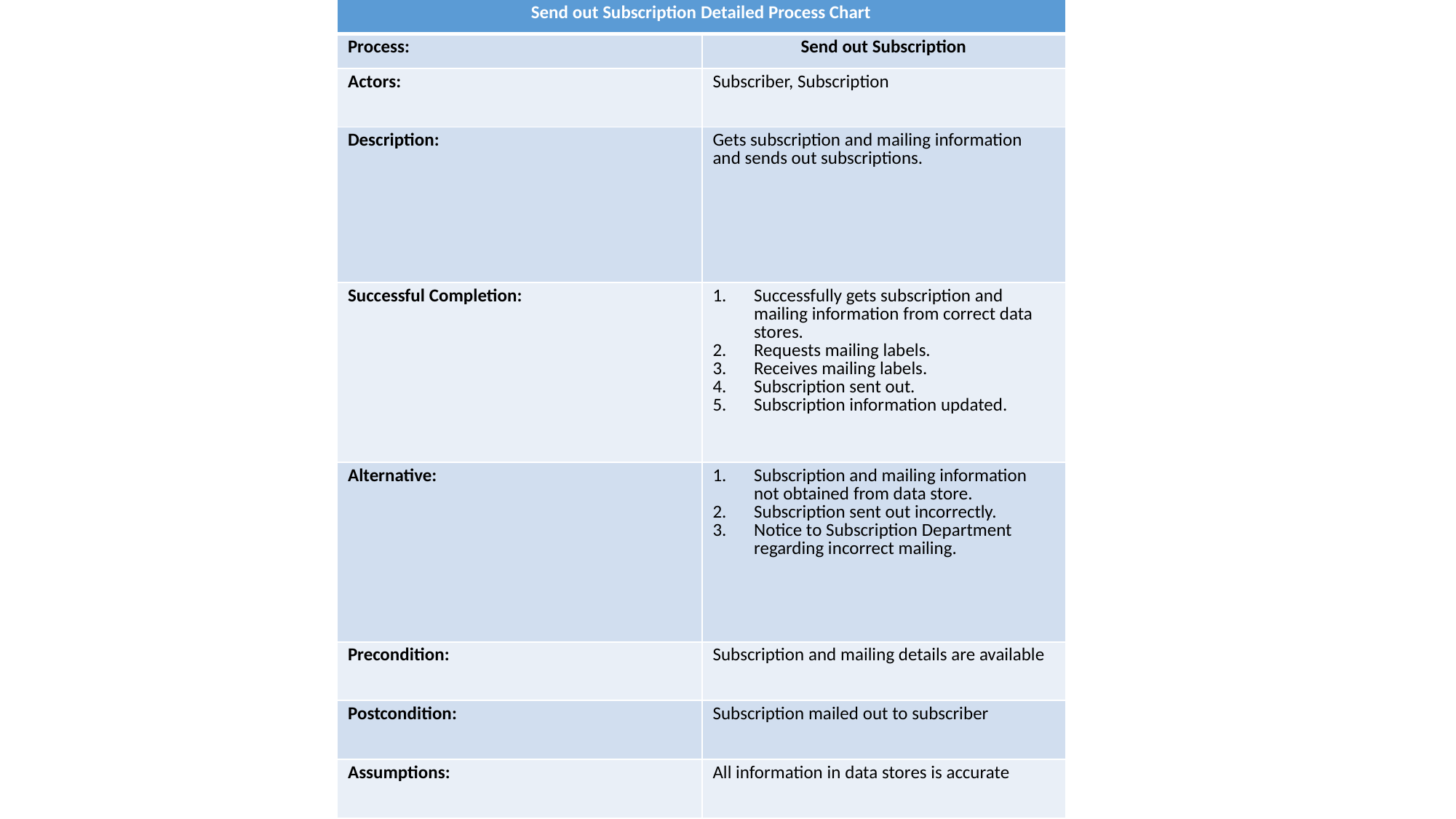

| Send out Subscription Detailed Process Chart |  |
| --- | --- |
| Process: | Send out Subscription |
| Actors: | Subscriber, Subscription |
| Description: | Gets subscription and mailing information and sends out subscriptions. |
| Successful Completion: | Successfully gets subscription and mailing information from correct data stores. Requests mailing labels. Receives mailing labels. Subscription sent out. Subscription information updated. |
| Alternative: | Subscription and mailing information not obtained from data store. Subscription sent out incorrectly. Notice to Subscription Department regarding incorrect mailing. |
| Precondition: | Subscription and mailing details are available |
| Postcondition: | Subscription mailed out to subscriber |
| Assumptions: | All information in data stores is accurate |